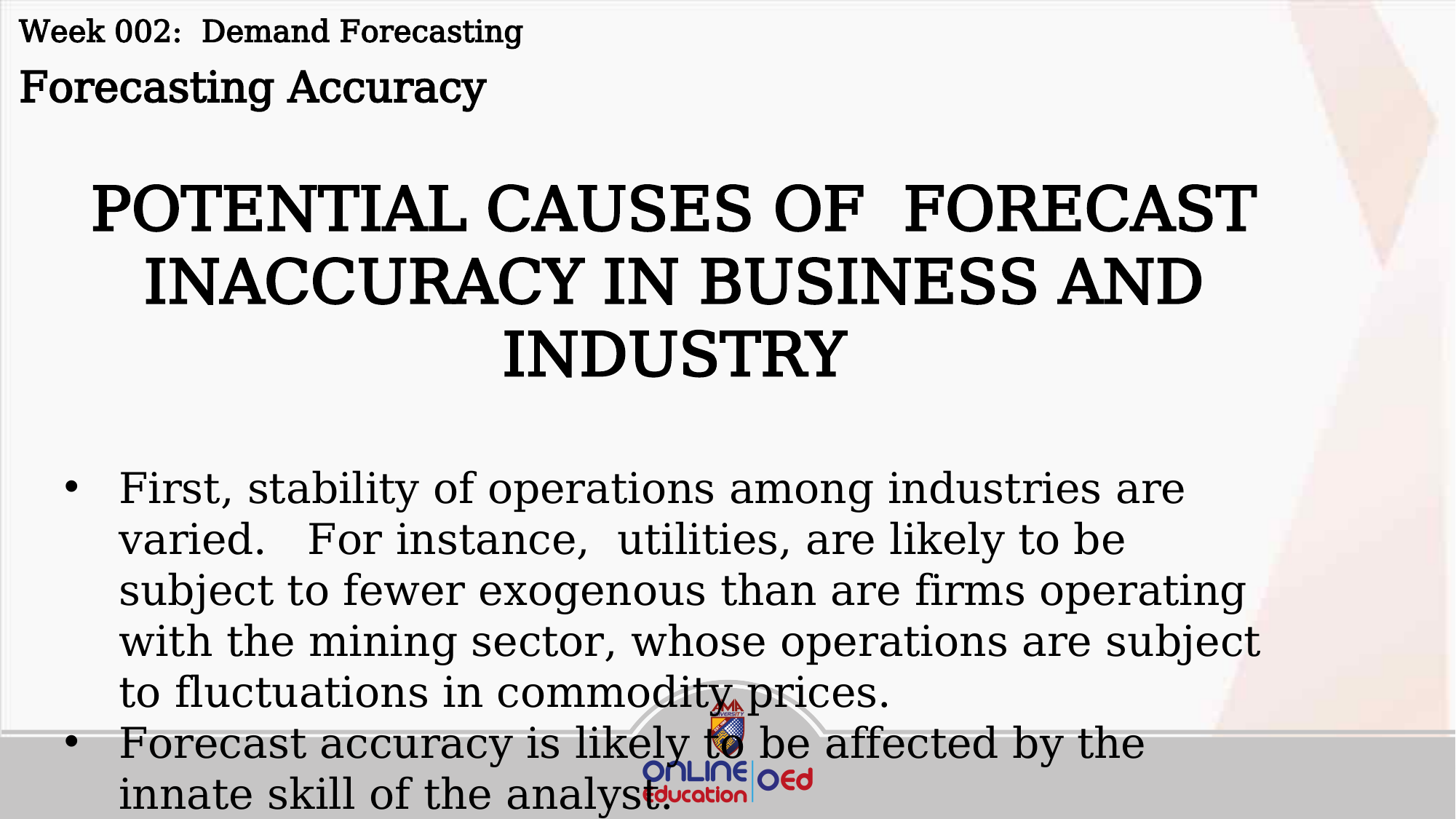

Week 002:  Demand Forecasting
Forecasting Accuracy
POTENTIAL CAUSES OF  FORECAST INACCURACY IN BUSINESS AND INDUSTRY

First, stability of operations among industries are varied.   For instance,  utilities, are likely to be subject to fewer exogenous than are firms operating with the mining sector, whose operations are subject to fluctuations in commodity prices.
Forecast accuracy is likely to be affected by the innate skill of the analyst.